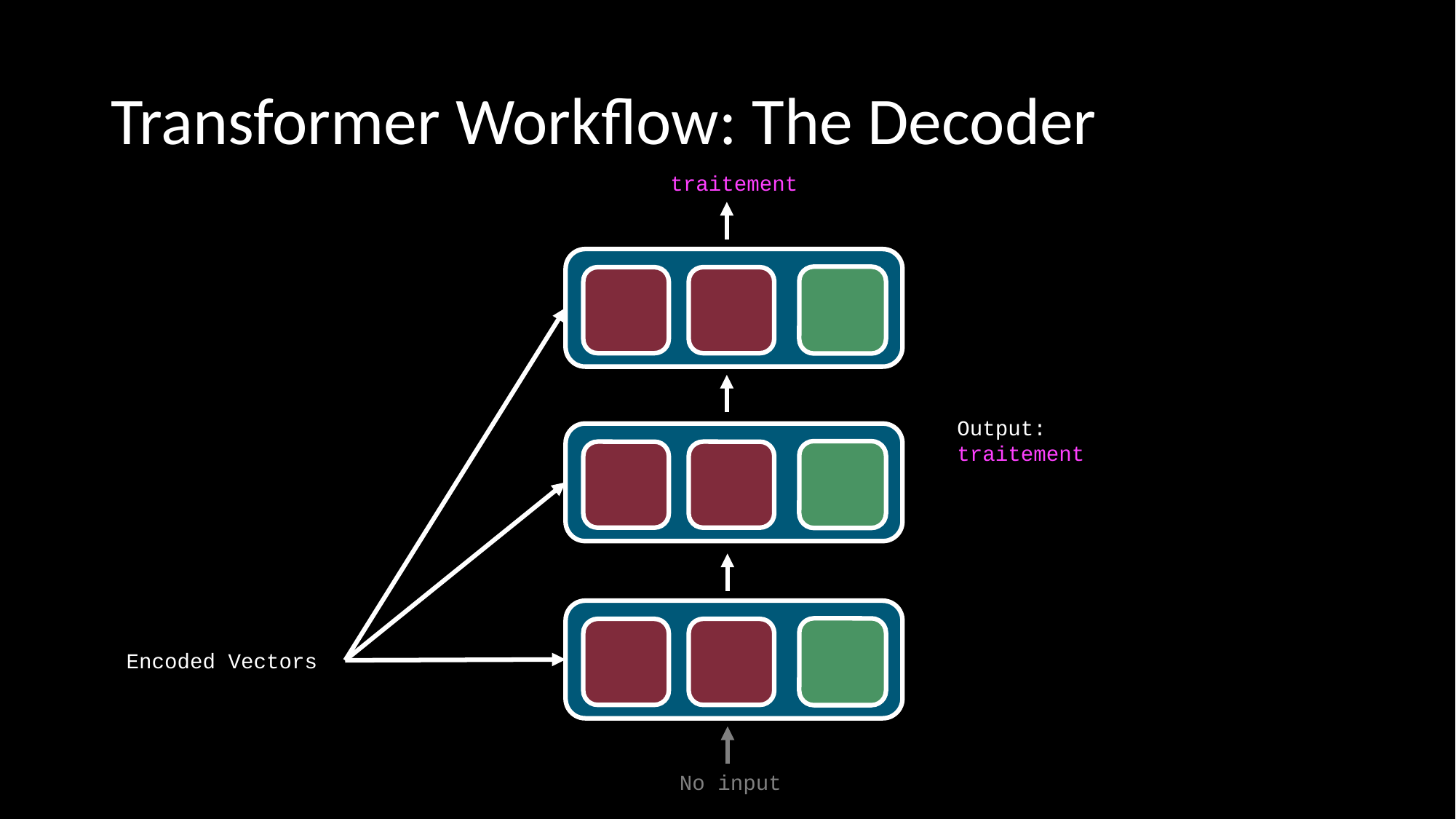

# Transformer Workflow: The Decoder
traitement

Output:
traitement

Encoded Vectors
No input